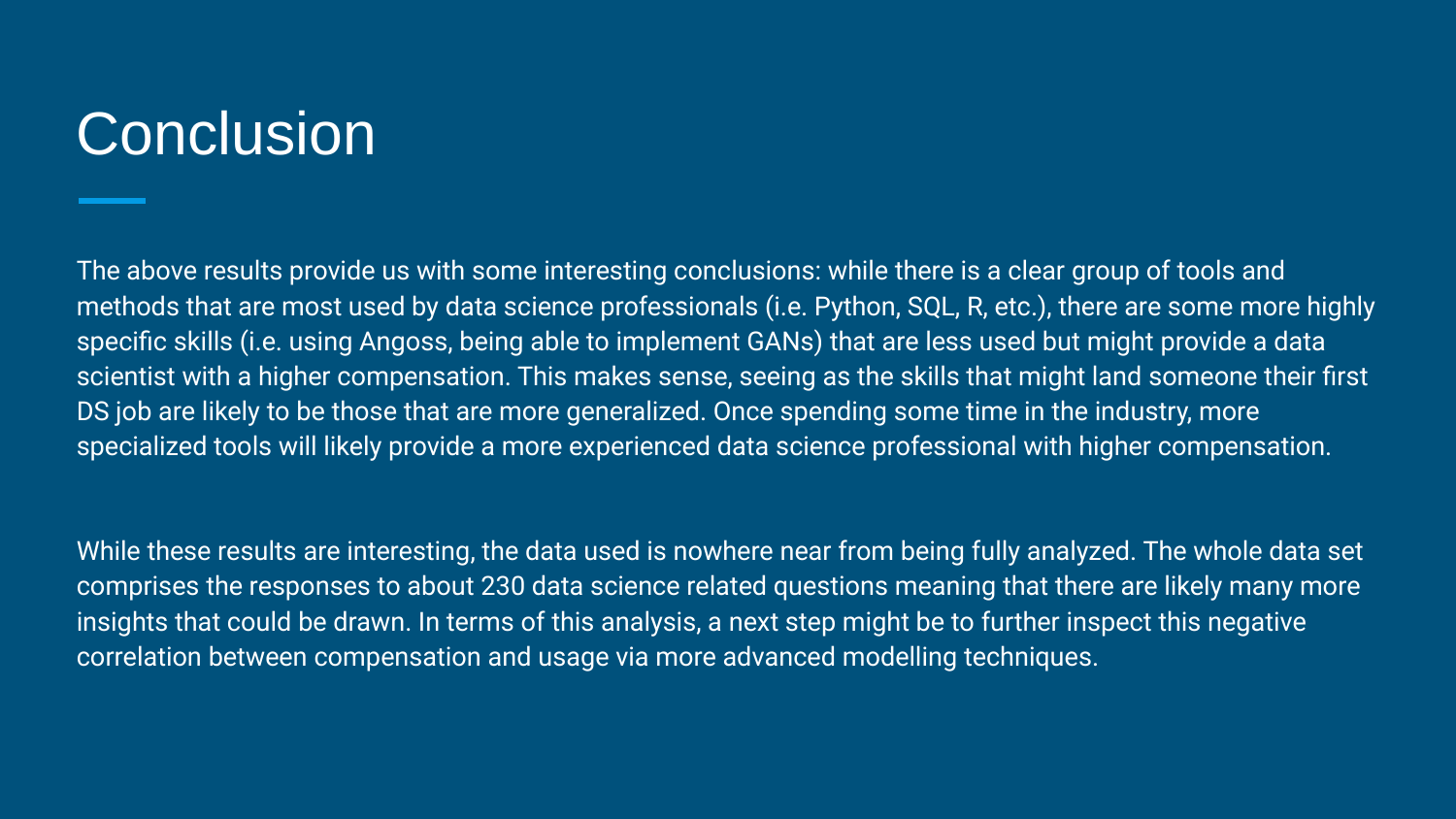

# Conclusion
The above results provide us with some interesting conclusions: while there is a clear group of tools and methods that are most used by data science professionals (i.e. Python, SQL, R, etc.), there are some more highly specific skills (i.e. using Angoss, being able to implement GANs) that are less used but might provide a data scientist with a higher compensation. This makes sense, seeing as the skills that might land someone their first DS job are likely to be those that are more generalized. Once spending some time in the industry, more specialized tools will likely provide a more experienced data science professional with higher compensation.

While these results are interesting, the data used is nowhere near from being fully analyzed. The whole data set comprises the responses to about 230 data science related questions meaning that there are likely many more insights that could be drawn. In terms of this analysis, a next step might be to further inspect this negative correlation between compensation and usage via more advanced modelling techniques.